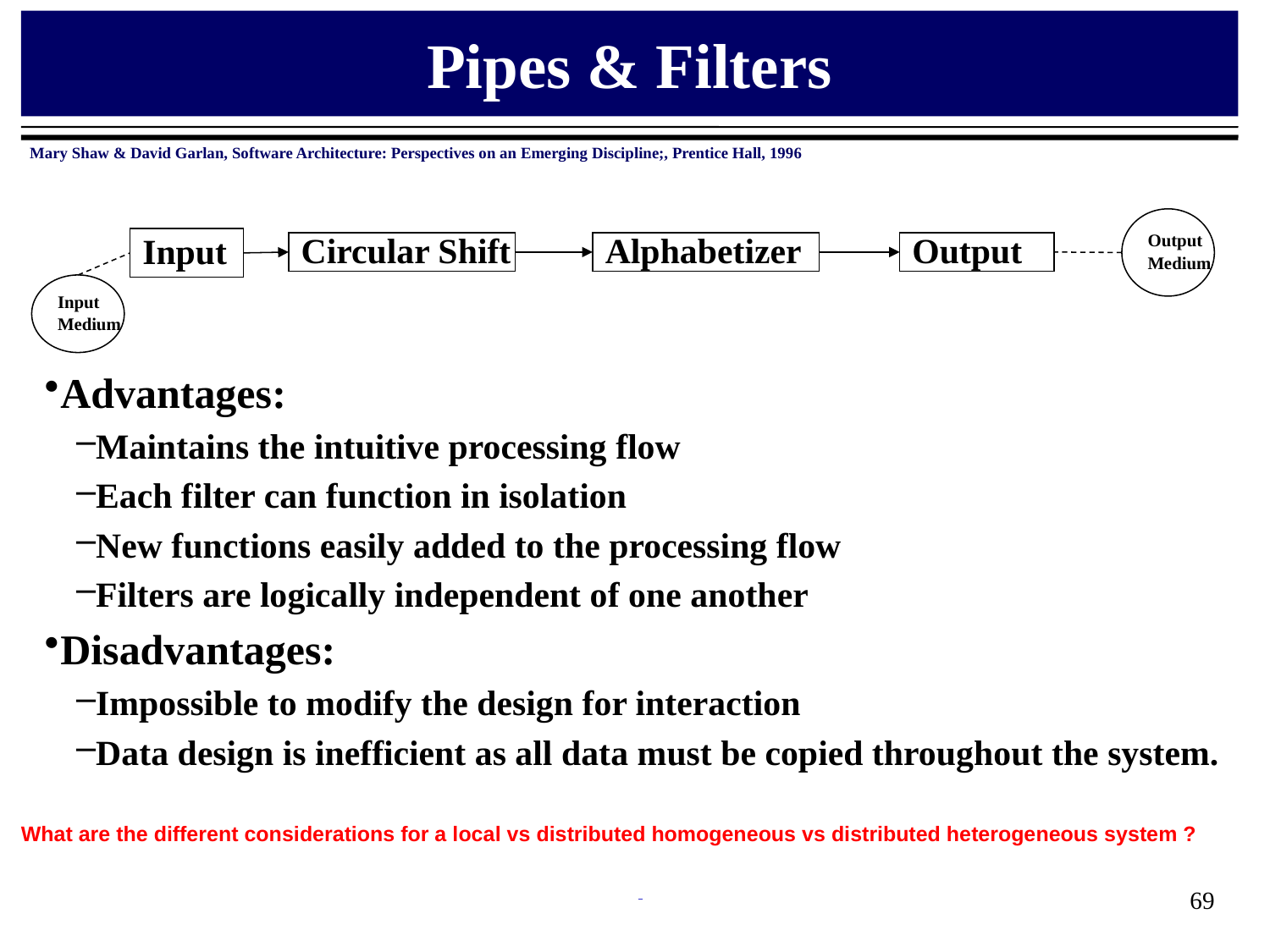

# Pipes & Filters
 Mary Shaw & David Garlan, Software Architecture: Perspectives on an Emerging Discipline;, Prentice Hall, 1996
Output
Medium
Input
Circular Shift
Alphabetizer
Output
Input
Medium
Advantages:
Maintains the intuitive processing flow
Each filter can function in isolation
New functions easily added to the processing flow
Filters are logically independent of one another
Disadvantages:
Impossible to modify the design for interaction
Data design is inefficient as all data must be copied throughout the system.
What are the different considerations for a local vs distributed homogeneous vs distributed heterogeneous system ?

69